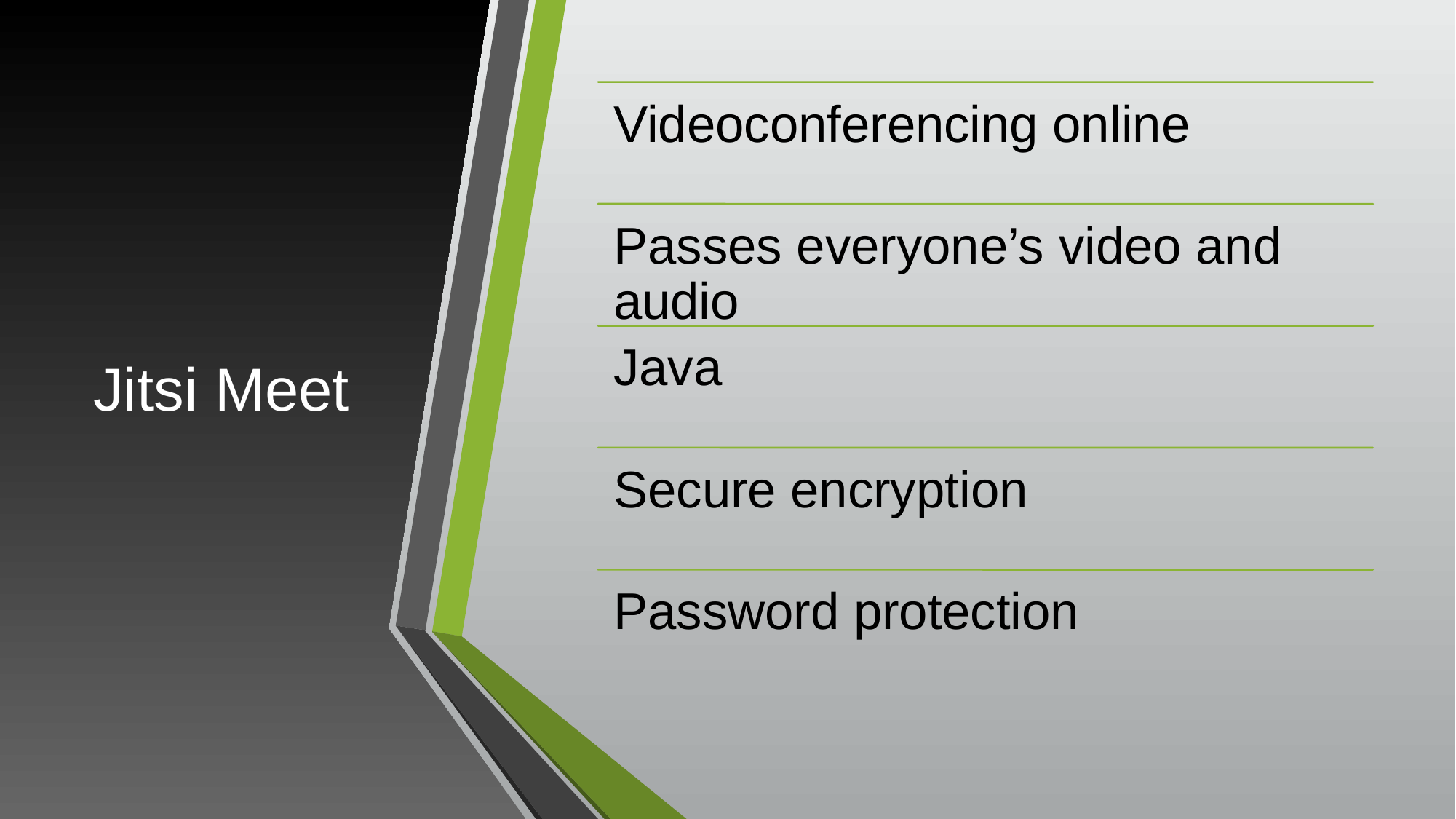

# Jitsi Meet
Videoconferencing online
Passes everyone’s video and audio
Java
Secure encryption
Password protection